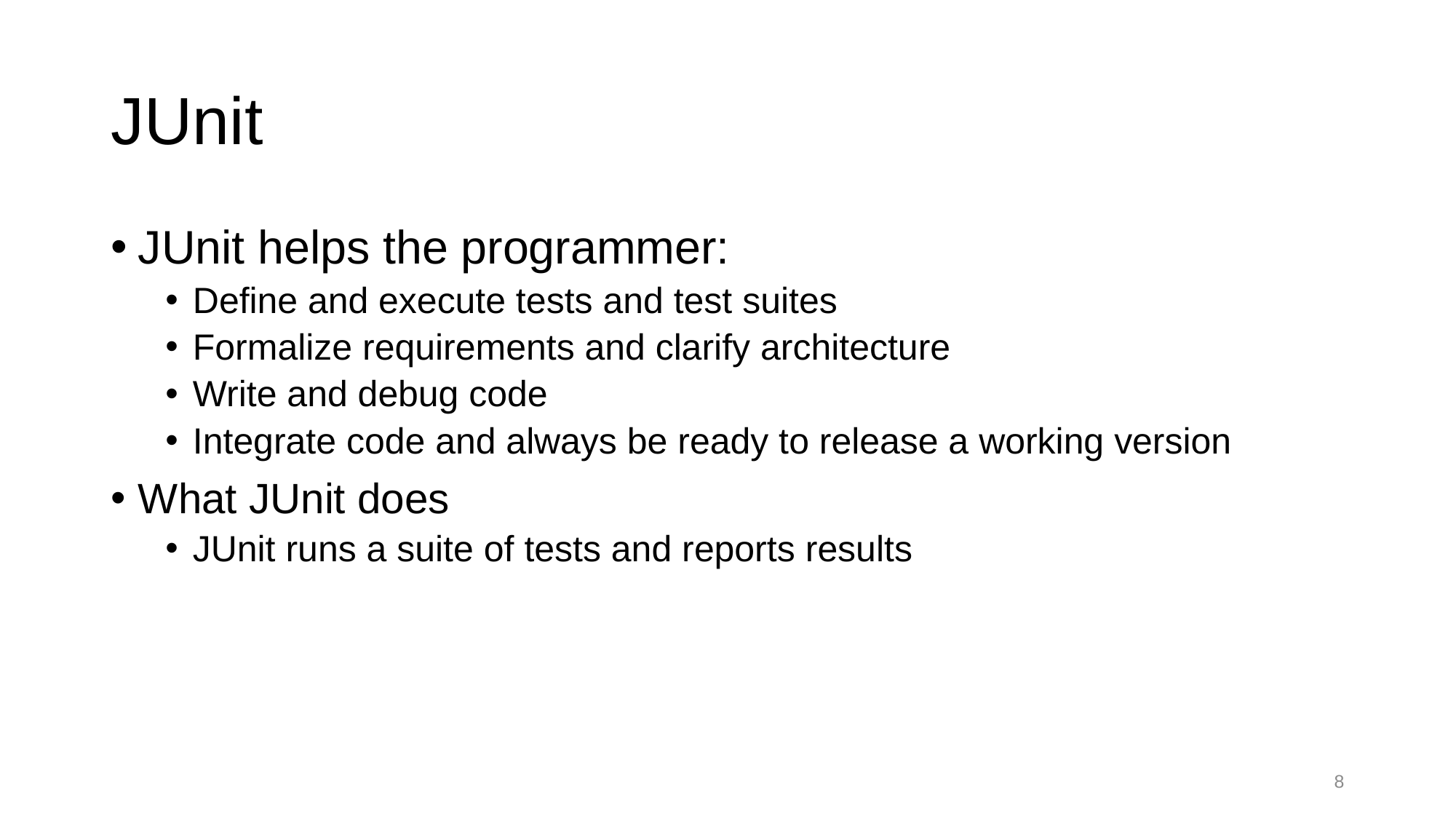

# JUnit
JUnit helps the programmer:
Define and execute tests and test suites
Formalize requirements and clarify architecture
Write and debug code
Integrate code and always be ready to release a working version
What JUnit does
JUnit runs a suite of tests and reports results

8